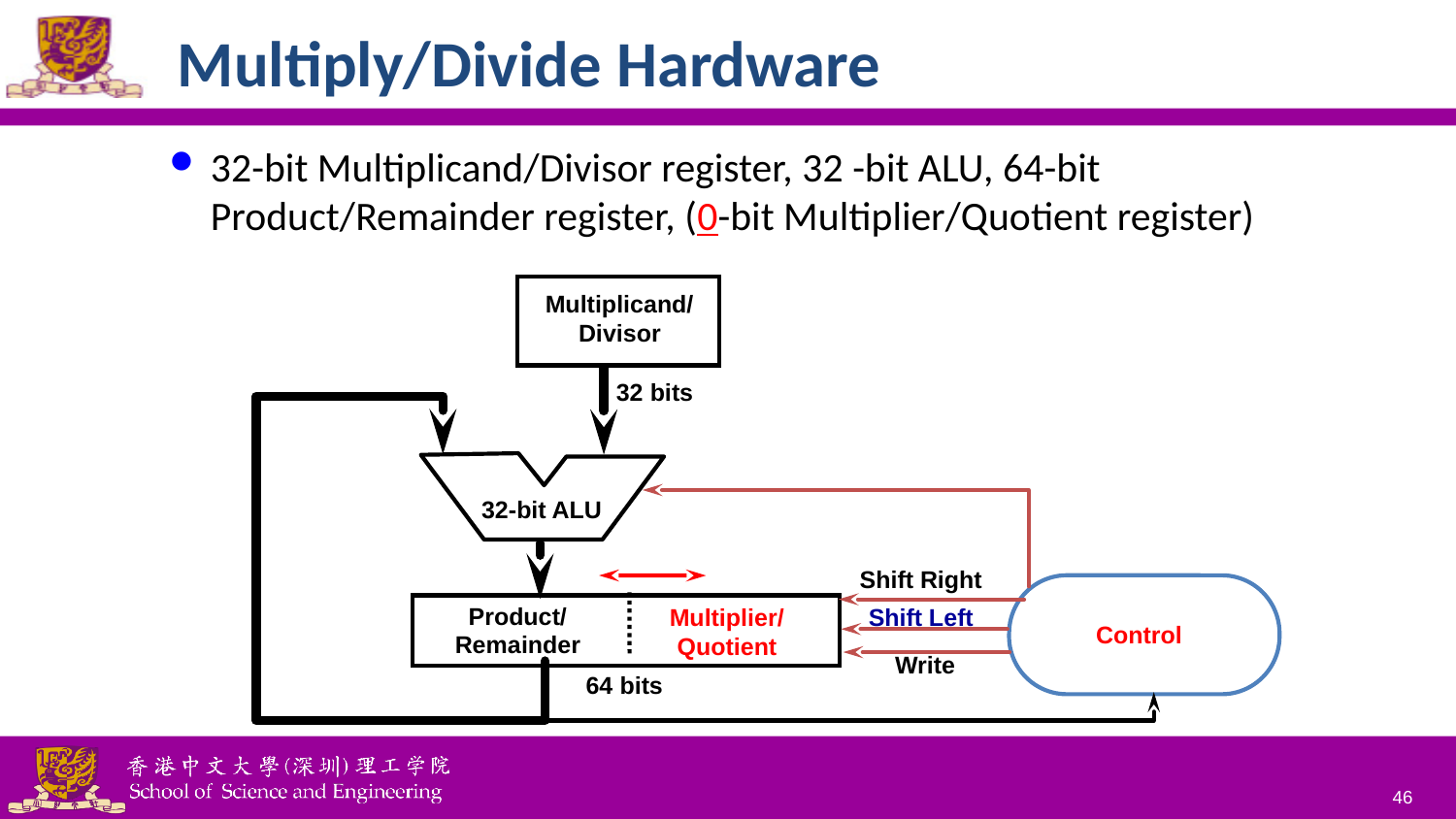

# Multiply/Divide Hardware
32-bit Multiplicand/Divisor register, 32 -bit ALU, 64-bit Product/Remainder register, (0-bit Multiplier/Quotient register)

Multiplicand/
Divisor

32 bits

32-bit ALU

Shift Right

Product/
Remainder

Shift Left
Multiplier/
Quotient

Control

Write

64 bits

46